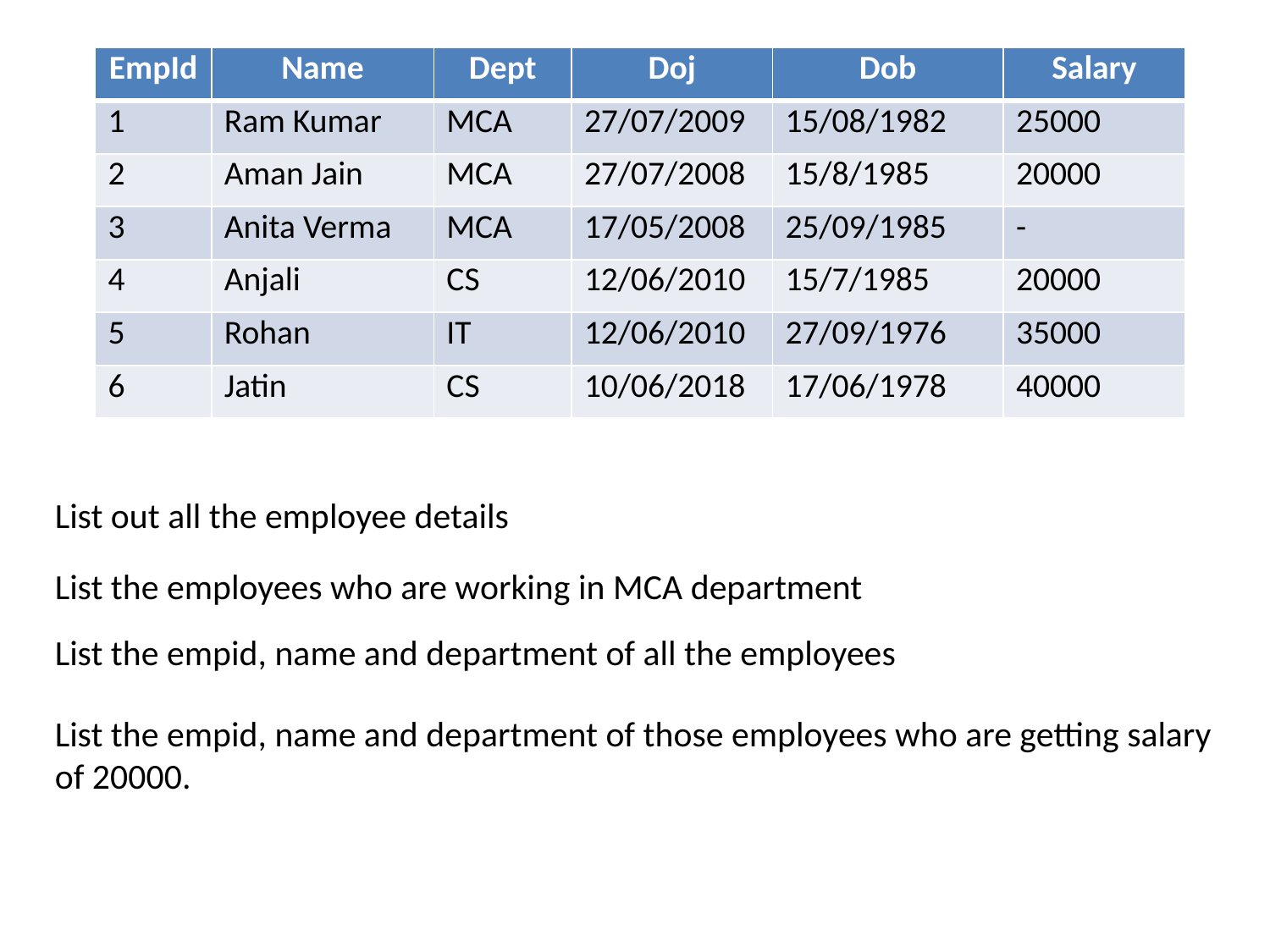

| EmpId | Name | Dept | Doj | Dob | Salary |
| --- | --- | --- | --- | --- | --- |
| 1 | Ram Kumar | MCA | 27/07/2009 | 15/08/1982 | 25000 |
| 2 | Aman Jain | MCA | 27/07/2008 | 15/8/1985 | 20000 |
| 3 | Anita Verma | MCA | 17/05/2008 | 25/09/1985 | - |
| 4 | Anjali | CS | 12/06/2010 | 15/7/1985 | 20000 |
| 5 | Rohan | IT | 12/06/2010 | 27/09/1976 | 35000 |
| 6 | Jatin | CS | 10/06/2018 | 17/06/1978 | 40000 |
List out all the employee details
List the employees who are working in MCA department

List the empid, name and department of all the employees
List the empid, name and department of those employees who are getting salary of 20000.